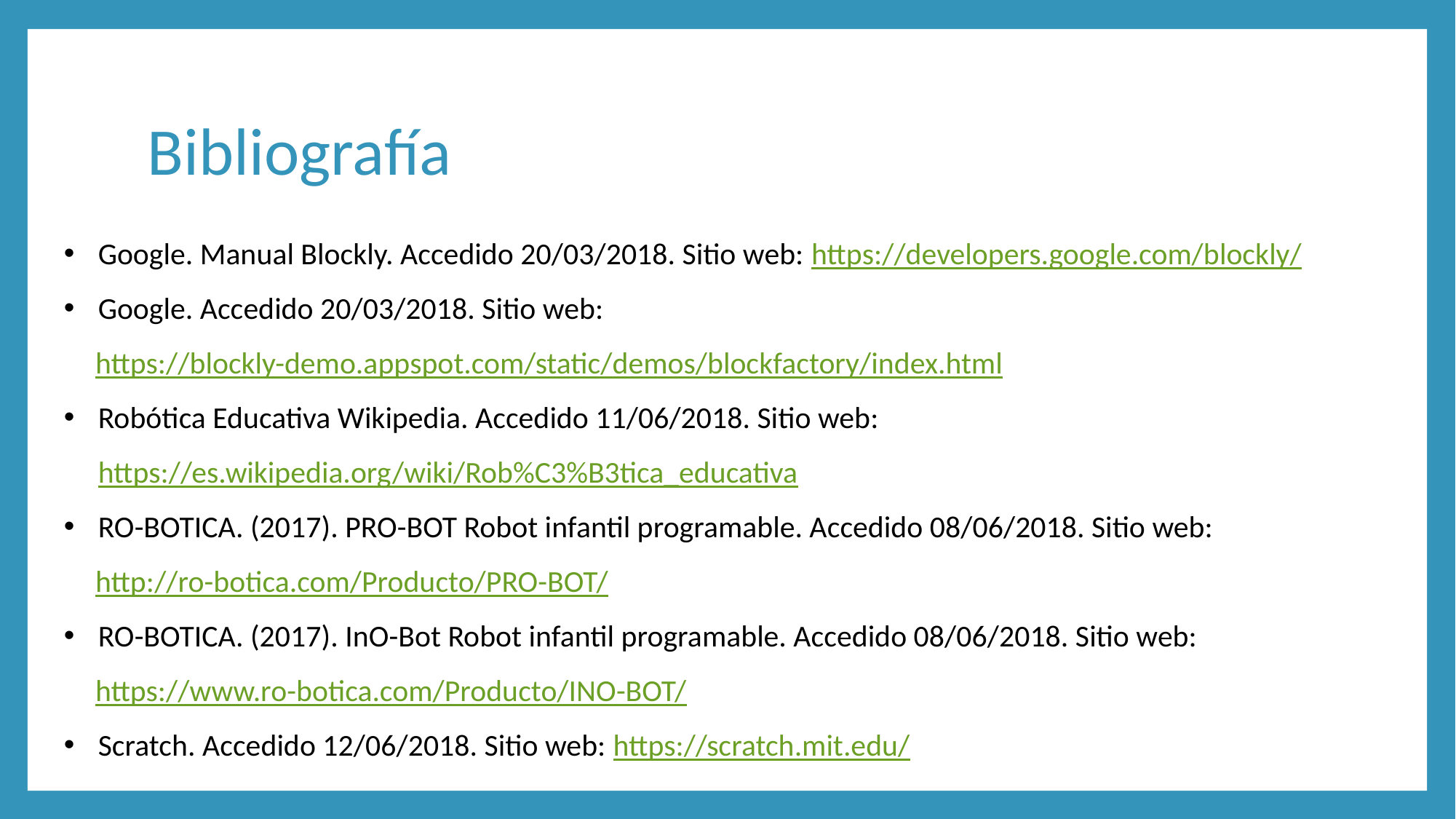

# Bibliografía
Google. Manual Blockly. Accedido 20/03/2018. Sitio web: https://developers.google.com/blockly/
Google. Accedido 20/03/2018. Sitio web:
https://blockly-demo.appspot.com/static/demos/blockfactory/index.html
Robótica Educativa Wikipedia. Accedido 11/06/2018. Sitio web: https://es.wikipedia.org/wiki/Rob%C3%B3tica_educativa
RO-BOTICA. (2017). PRO-BOT Robot infantil programable. Accedido 08/06/2018. Sitio web:
http://ro-botica.com/Producto/PRO-BOT/
RO-BOTICA. (2017). InO-Bot Robot infantil programable. Accedido 08/06/2018. Sitio web:
https://www.ro-botica.com/Producto/INO-BOT/
Scratch. Accedido 12/06/2018. Sitio web: https://scratch.mit.edu/